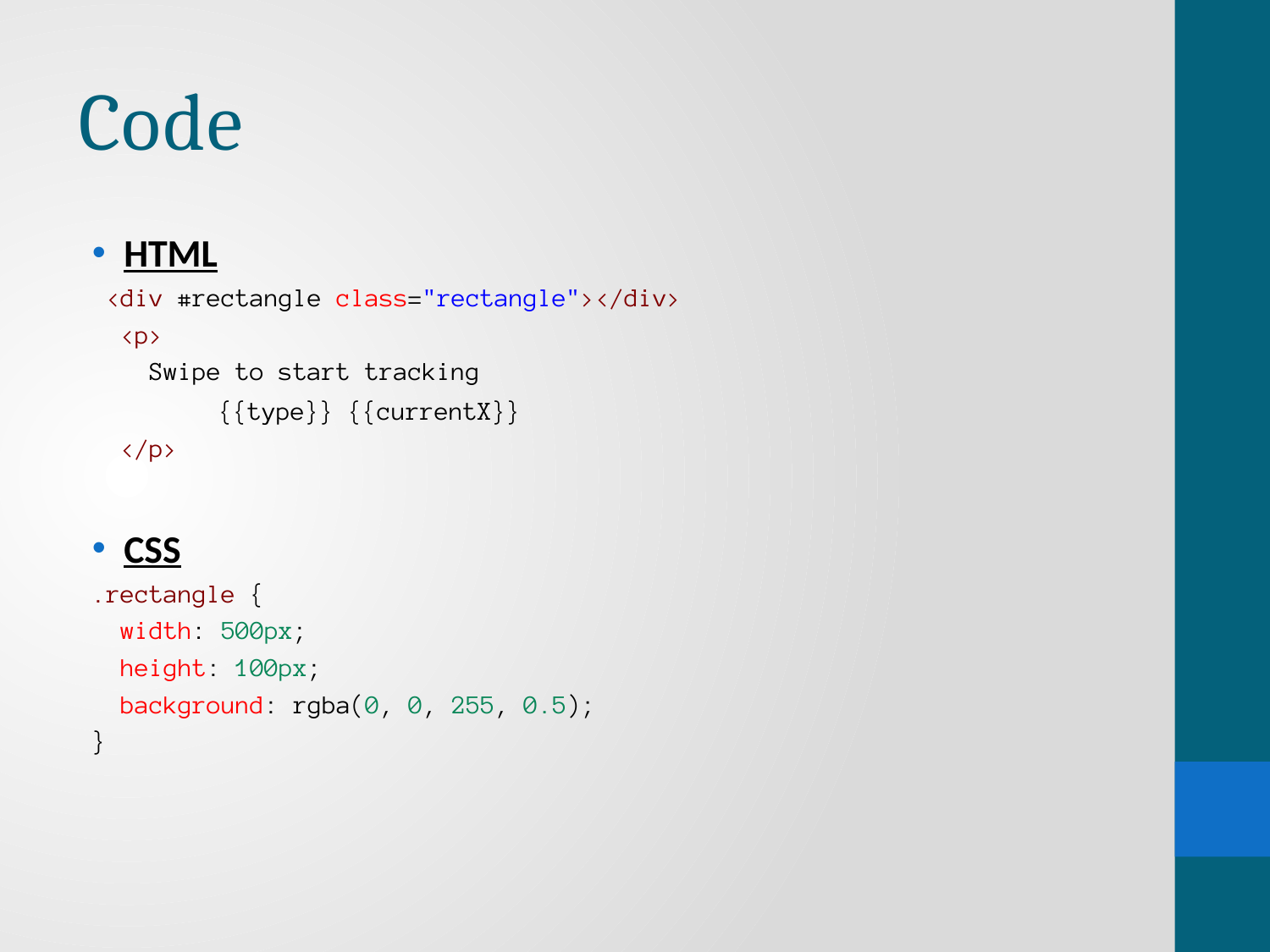

# Code
HTML
 <div #rectangle class="rectangle"></div>
  <p>
    Swipe to start tracking
	{{type}} {{currentX}}
  </p>

CSS
.rectangle {
  width: 500px;
  height: 100px;
  background: rgba(0, 0, 255, 0.5);
}